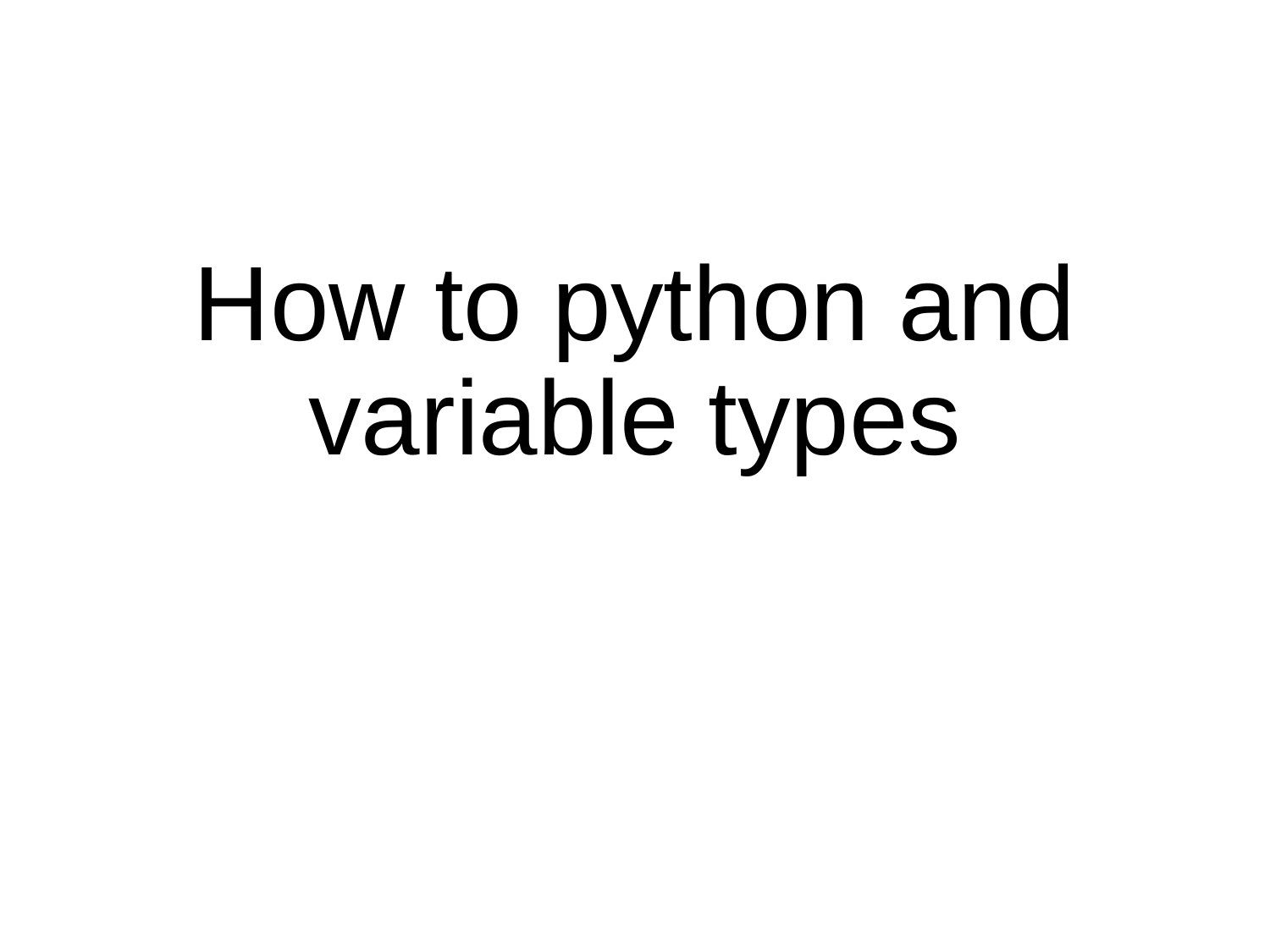

# How to python and variable types